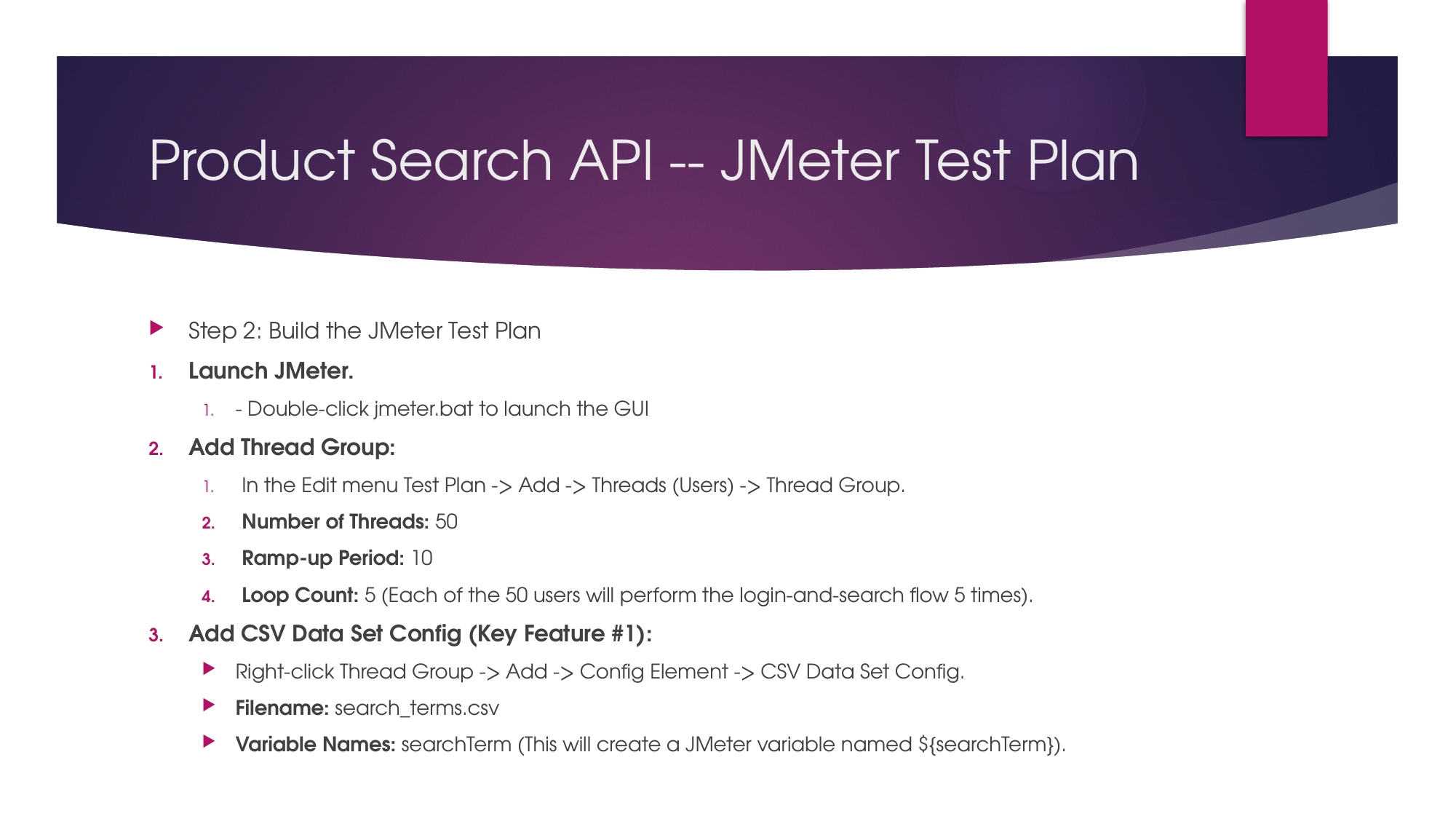

# Product Search API -- JMeter Test Plan
Step 2: Build the JMeter Test Plan
Launch JMeter.
- Double-click jmeter.bat to launch the GUI
Add Thread Group:
In the Edit menu Test Plan -> Add -> Threads (Users) -> Thread Group.
Number of Threads: 50
Ramp-up Period: 10
Loop Count: 5 (Each of the 50 users will perform the login-and-search flow 5 times).
Add CSV Data Set Config (Key Feature #1):
Right-click Thread Group -> Add -> Config Element -> CSV Data Set Config.
Filename: search_terms.csv
Variable Names: searchTerm (This will create a JMeter variable named ${searchTerm}).